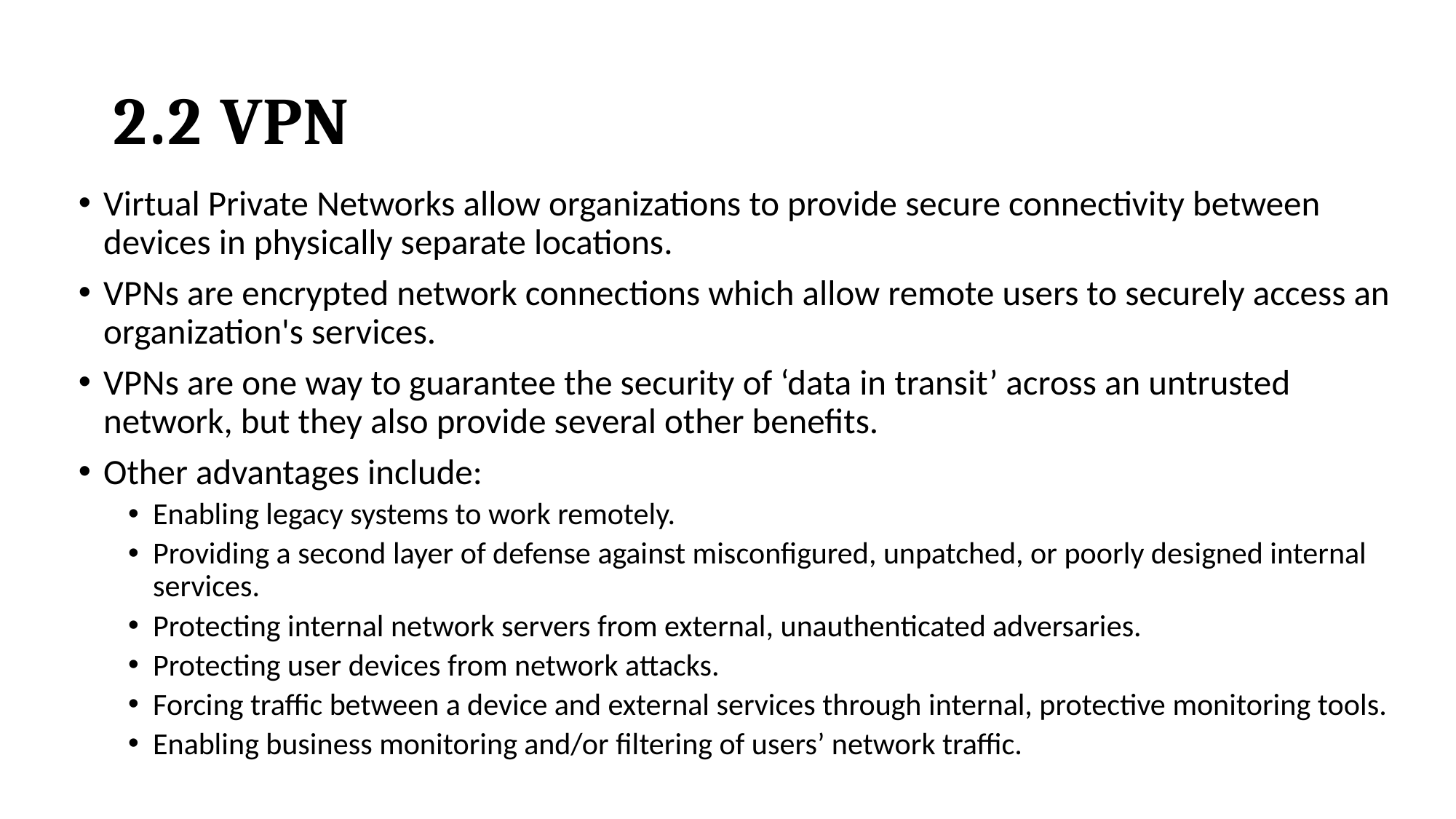

# 2.2 VPN
Virtual Private Networks allow organizations to provide secure connectivity between devices in physically separate locations.
VPNs are encrypted network connections which allow remote users to securely access an organization's services.
VPNs are one way to guarantee the security of ‘data in transit’ across an untrusted network, but they also provide several other benefits.
Other advantages include:
Enabling legacy systems to work remotely.
Providing a second layer of defense against misconfigured, unpatched, or poorly designed internal services.
Protecting internal network servers from external, unauthenticated adversaries.
Protecting user devices from network attacks.
Forcing traffic between a device and external services through internal, protective monitoring tools.
Enabling business monitoring and/or filtering of users’ network traffic.